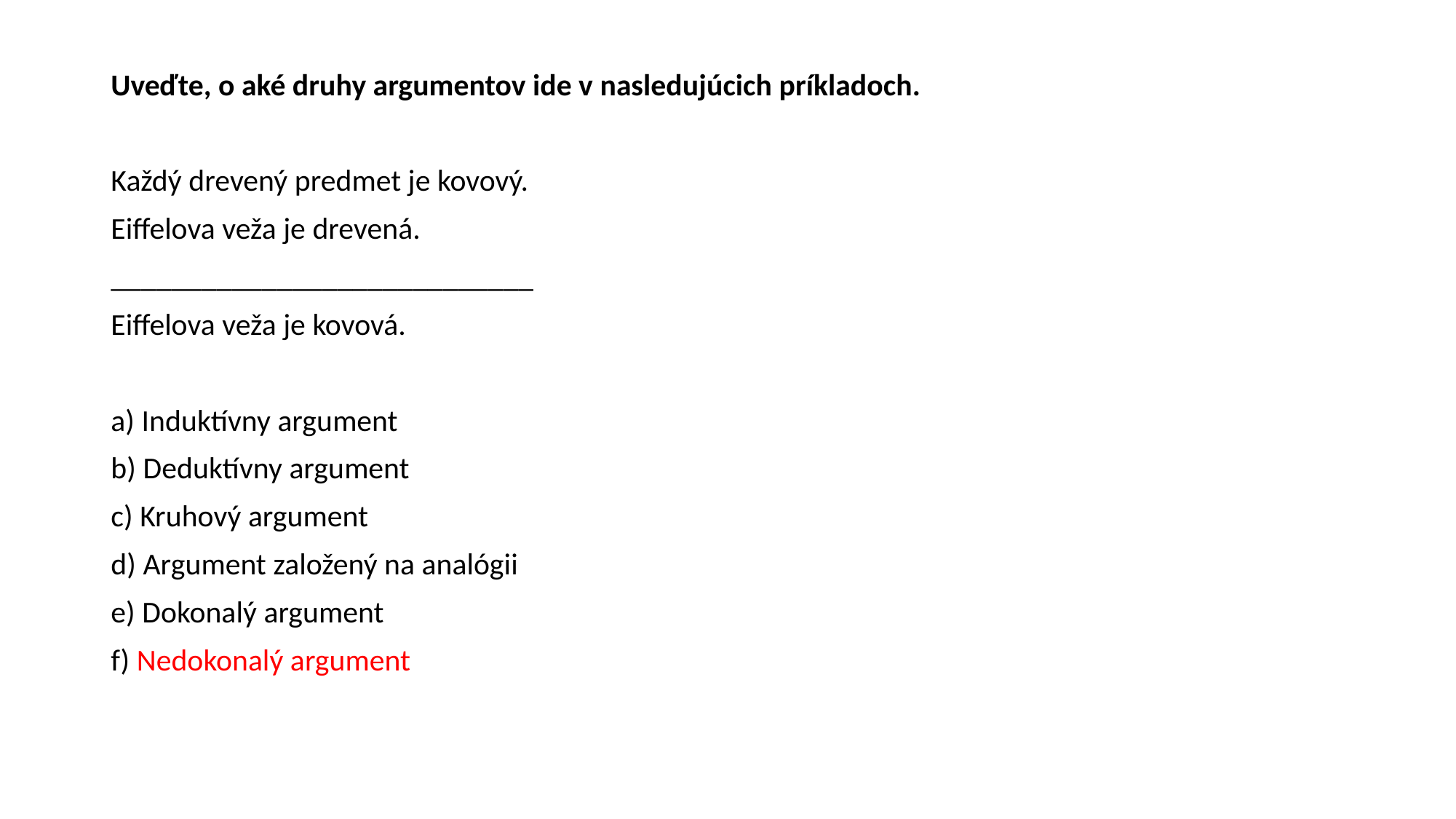

#
Uveďte, o aké druhy argumentov ide v nasledujúcich príkladoch.

Každý drevený predmet je kovový.
Eiffelova veža je drevená.
____________________________
Eiffelova veža je kovová.

a) Induktívny argument
b) Deduktívny argument
c) Kruhový argument
d) Argument založený na analógii
e) Dokonalý argument
f) Nedokonalý argument